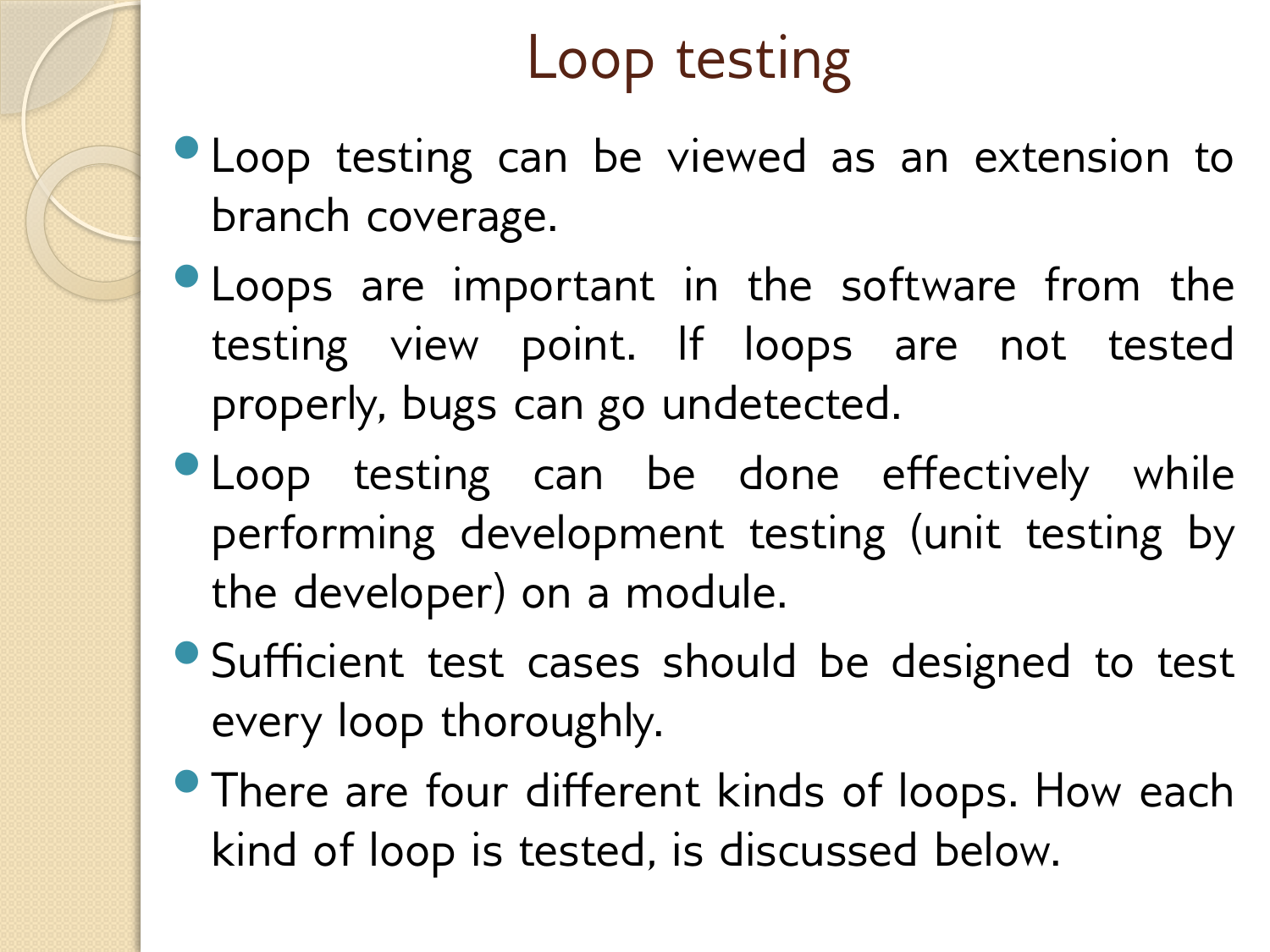

# Loop testing
Loop testing can be viewed as an extension to branch coverage.
Loops are important in the software from the testing view point. If loops are not tested properly, bugs can go undetected.
Loop testing can be done effectively while performing development testing (unit testing by the developer) on a module.
Sufficient test cases should be designed to test every loop thoroughly.
There are four different kinds of loops. How each kind of loop is tested, is discussed below.